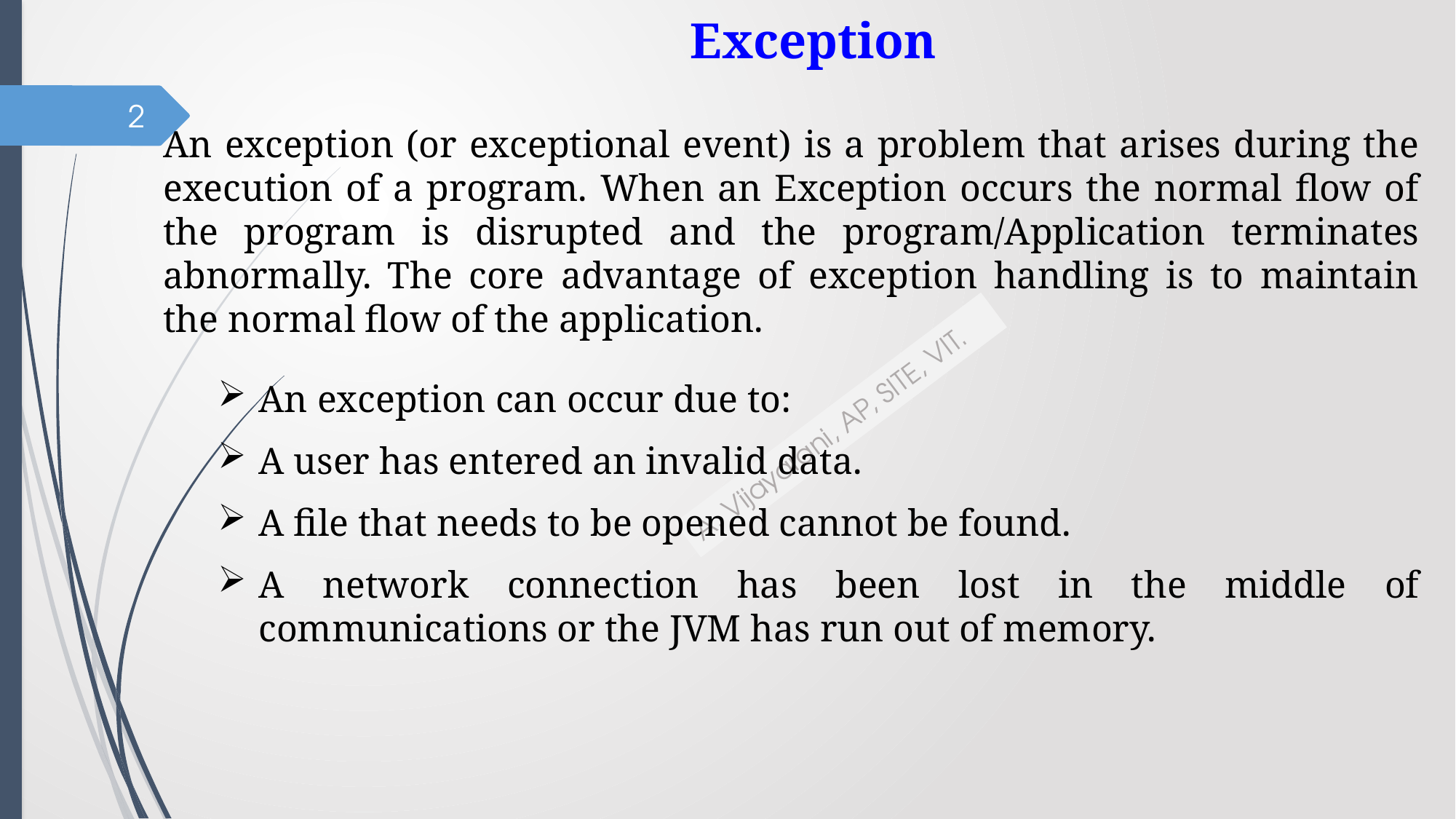

# Exception
2
An exception (or exceptional event) is a problem that arises during the execution of a program. When an Exception occurs the normal flow of the program is disrupted and the program/Application terminates abnormally. The core advantage of exception handling is to maintain the normal flow of the application.
An exception can occur due to:
A user has entered an invalid data.
A file that needs to be opened cannot be found.
A network connection has been lost in the middle of communications or the JVM has run out of memory.